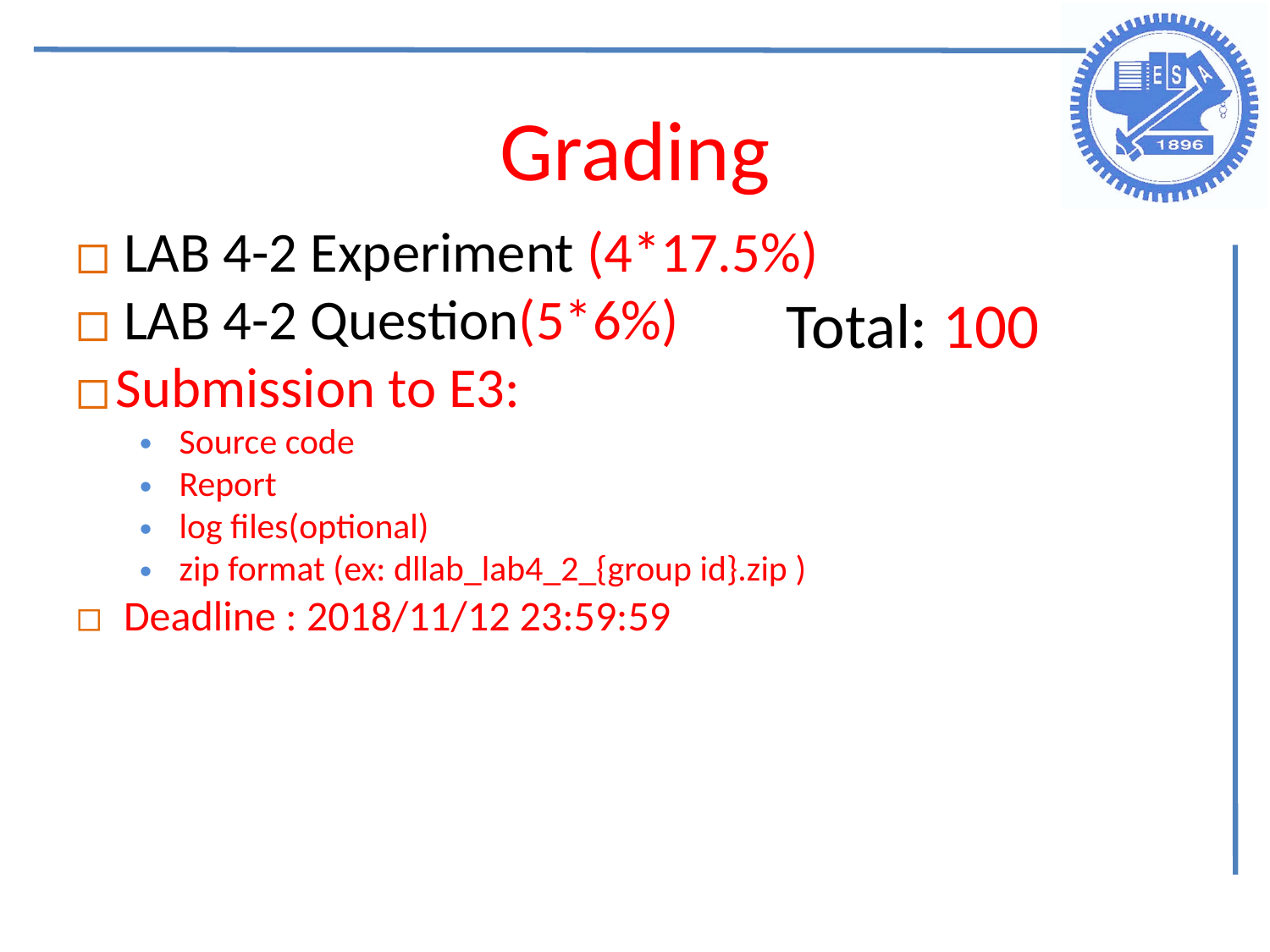

Grading
LAB 4-2 Experiment (4*17.5%)
LAB 4-2 Question(5*6%)
Submission to E3:
Source code
Report
log files(optional)
zip format (ex: dllab_lab4_2_{group id}.zip )
Deadline : 2018/11/12 23:59:59

Total: 100